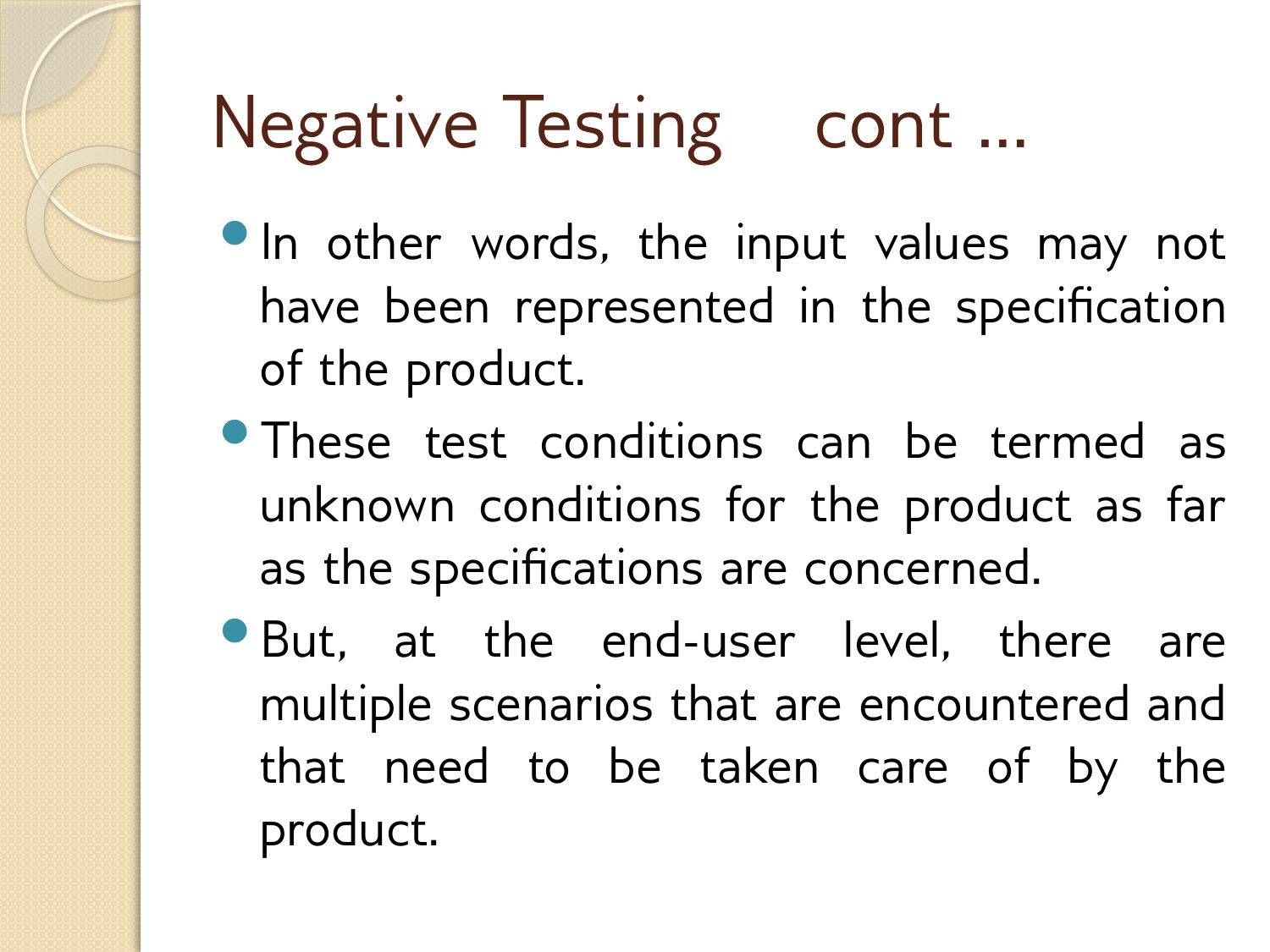

# Negative Testing    cont …
In other words, the input values may not have been represented in the specification of the product.
These test conditions can be termed as unknown conditions for the product as far as the specifications are concerned.
But, at the end-user level, there are multiple scenarios that are encountered and that need to be taken care of by the product.